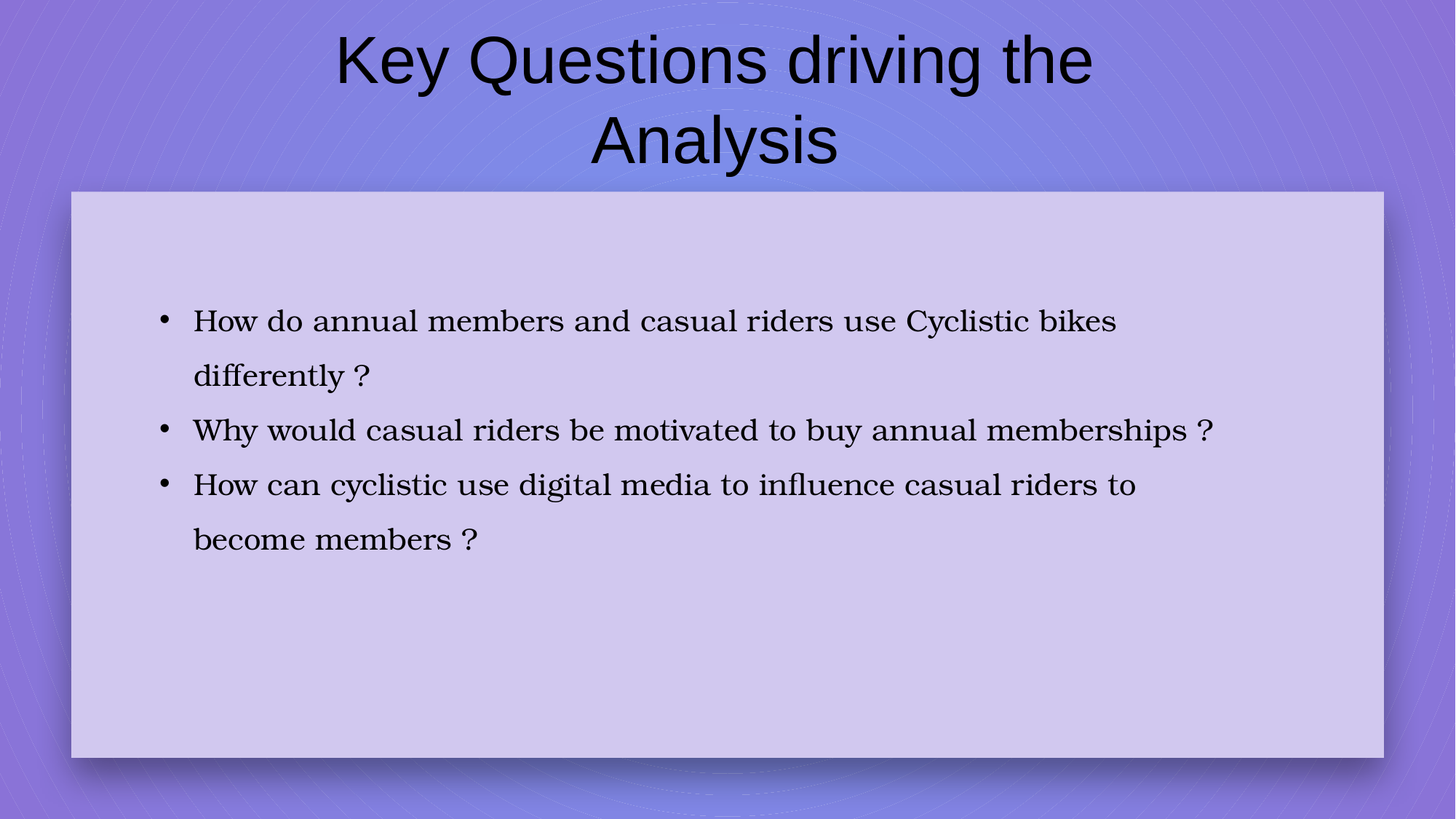

Key Questions driving the Analysis

How do annual members and casual riders use Cyclistic bikes differently ?
Why would casual riders be motivated to buy annual memberships ?
How can cyclistic use digital media to influence casual riders to become members ?